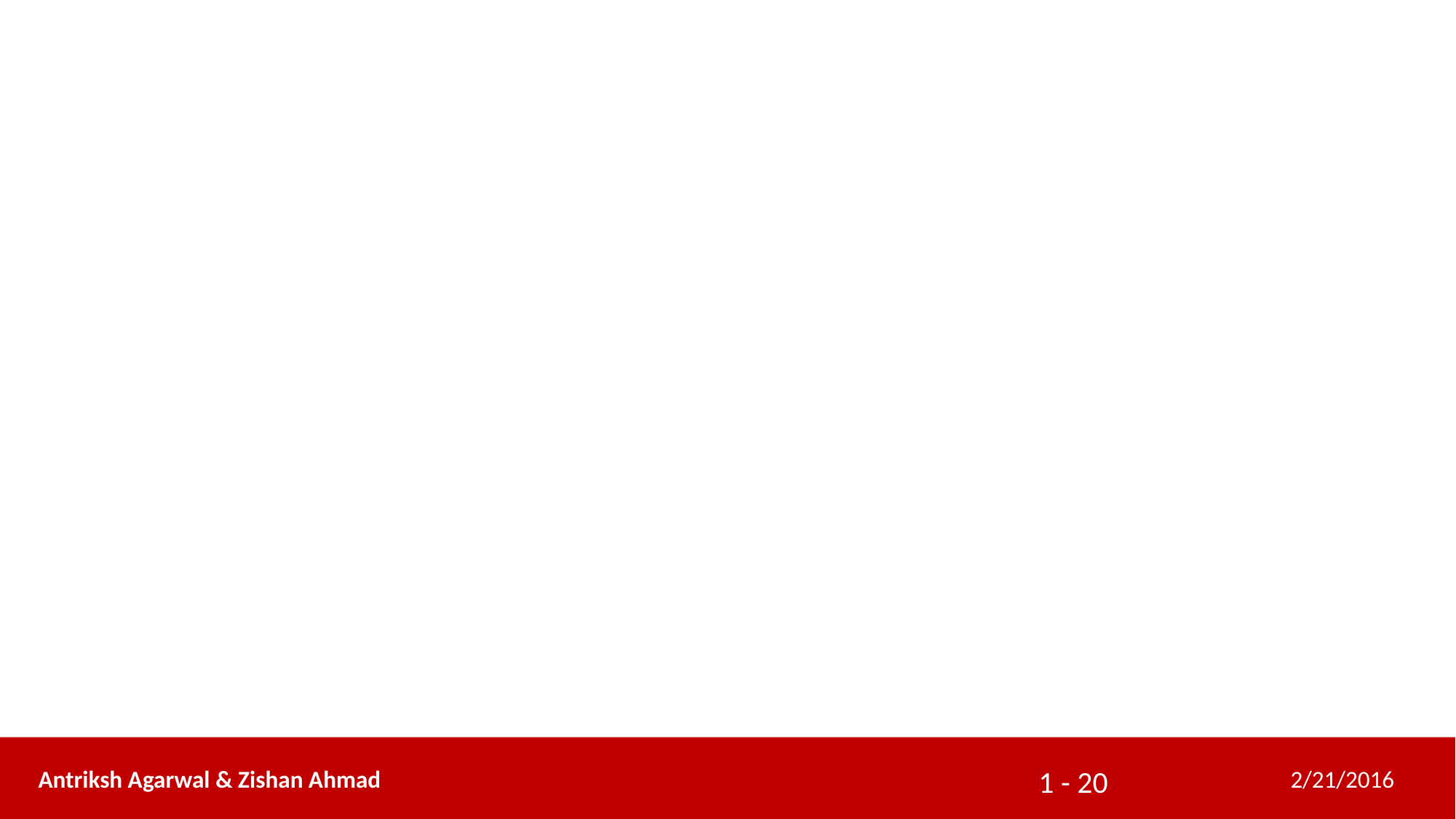

#

     Antriksh Agarwal & Zishan Ahmad
2/21/2016
1 - 20